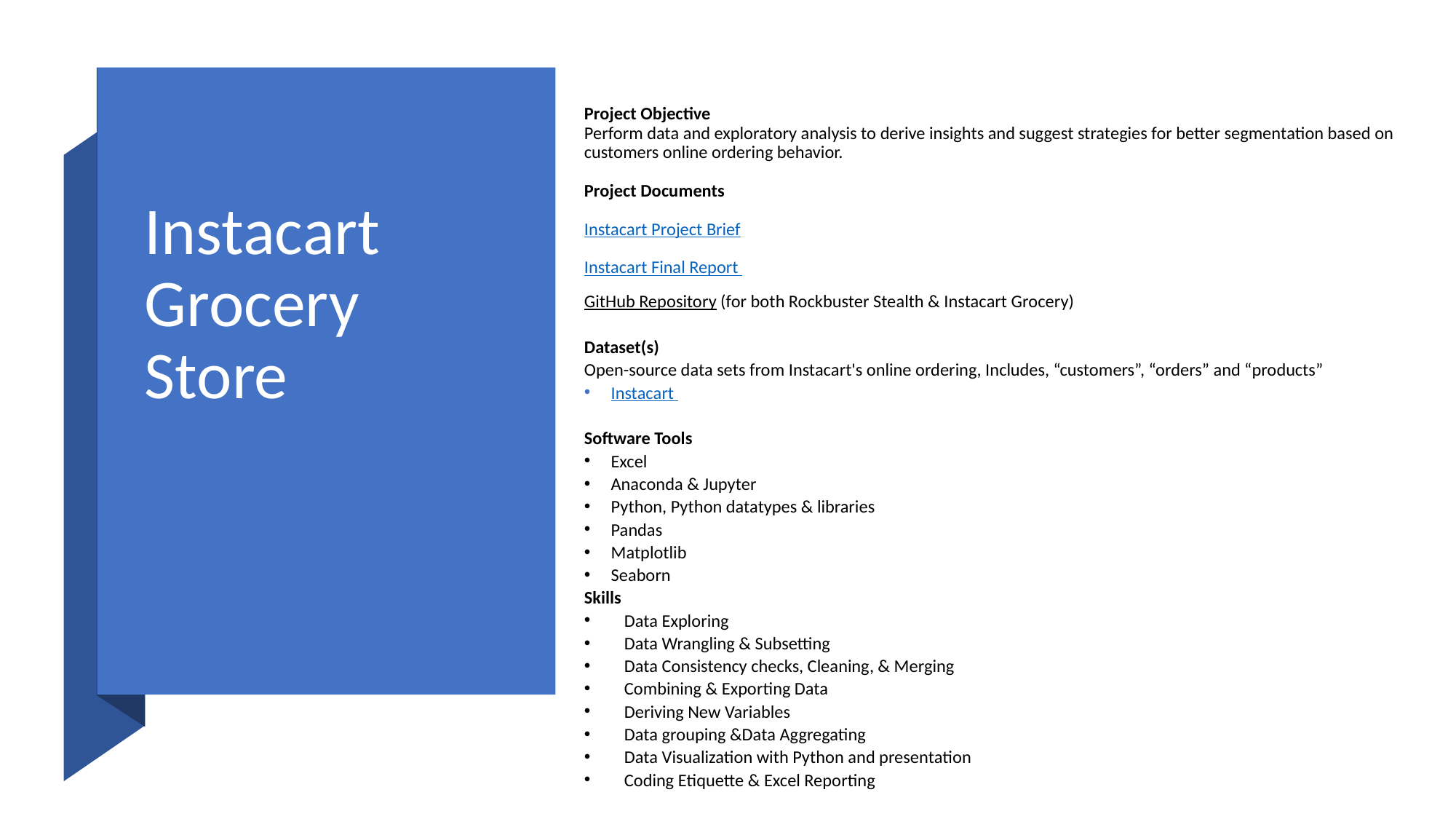

Project Objective
Perform data and exploratory analysis to derive insights and suggest strategies for better segmentation based on customers online ordering behavior.

Project Documents

Instacart Project Brief

Instacart Final Report
GitHub Repository (for both Rockbuster Stealth & Instacart Grocery)

Dataset(s)
Open-source data sets from Instacart's online ordering, Includes, “customers”, “orders” and “products”
Instacart

Software Tools
Excel
Anaconda & Jupyter
Python, Python datatypes & libraries
Pandas
Matplotlib
Seaborn
Skills
Data Exploring
Data Wrangling & Subsetting
Data Consistency checks, Cleaning, & Merging
Combining & Exporting Data
Deriving New Variables
Data grouping &Data Aggregating
Data Visualization with Python and presentation
Coding Etiquette & Excel Reporting

# Instacart Grocery Store